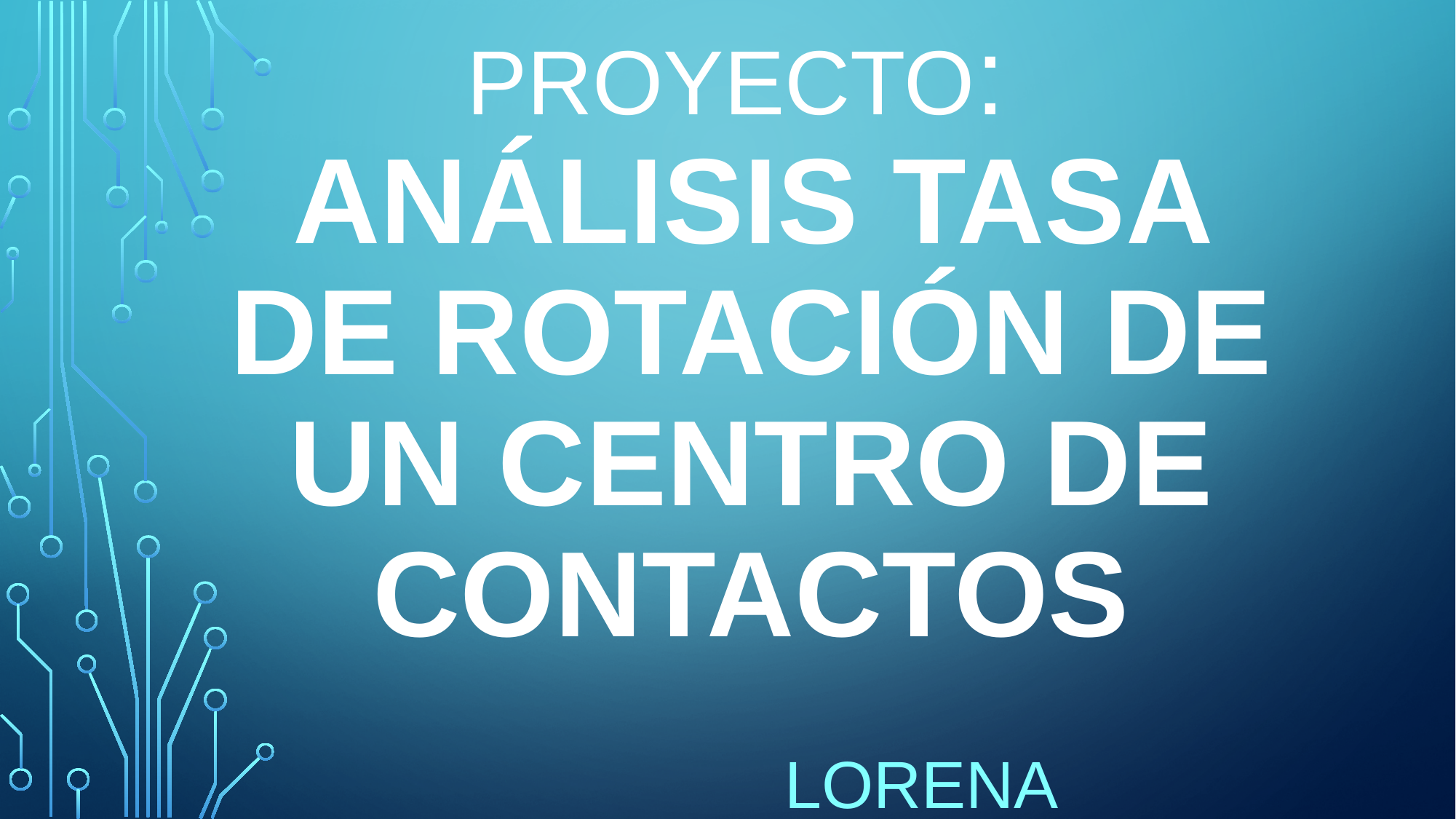

# Proyecto: Análisis Tasa de Rotación de un Centro de Contactos
Lorena Santecchia